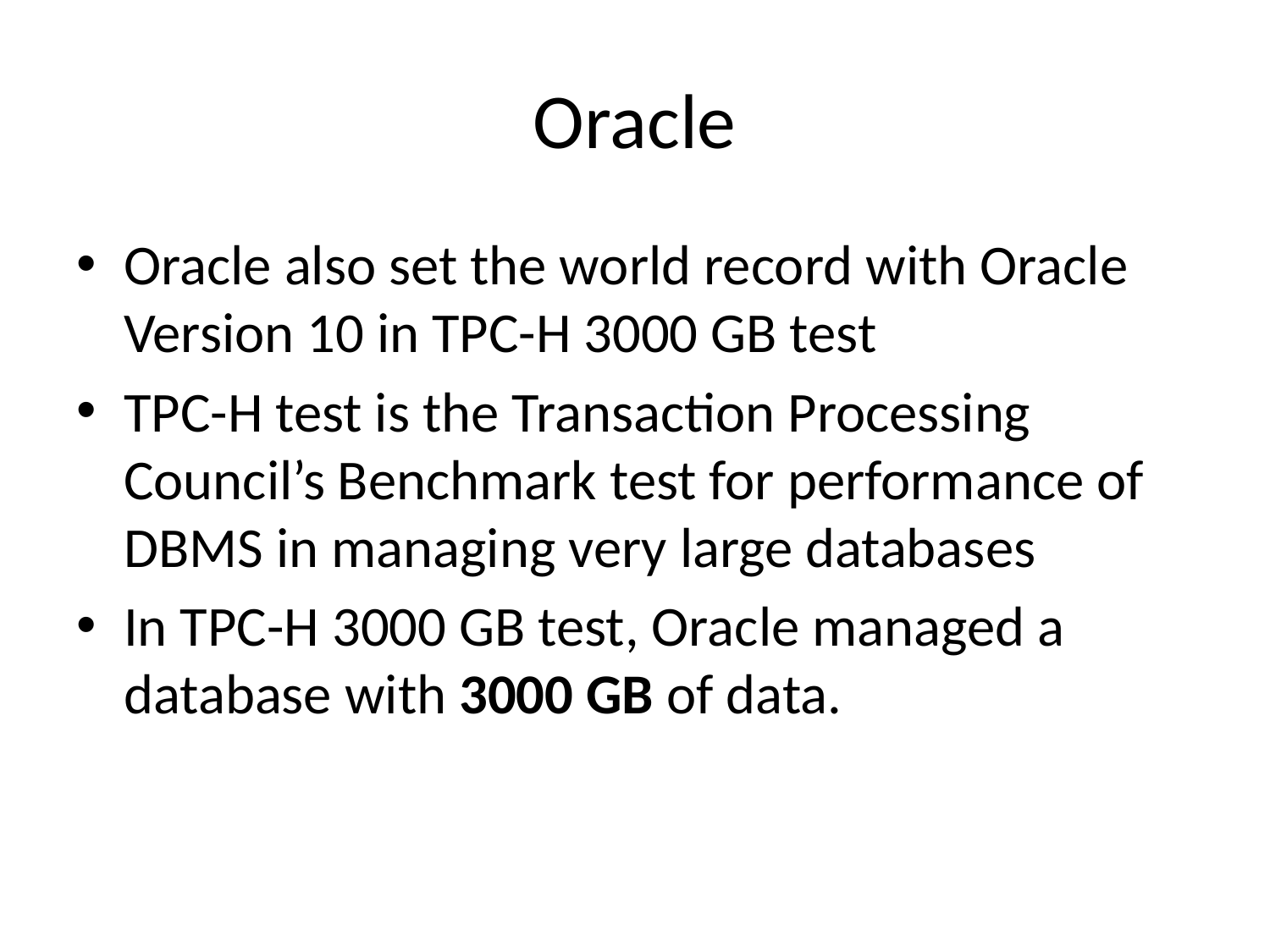

# Oracle
Oracle also set the world record with Oracle Version 10 in TPC-H 3000 GB test
TPC-H test is the Transaction Processing Council’s Benchmark test for performance of DBMS in managing very large databases
In TPC-H 3000 GB test, Oracle managed a database with 3000 GB of data.